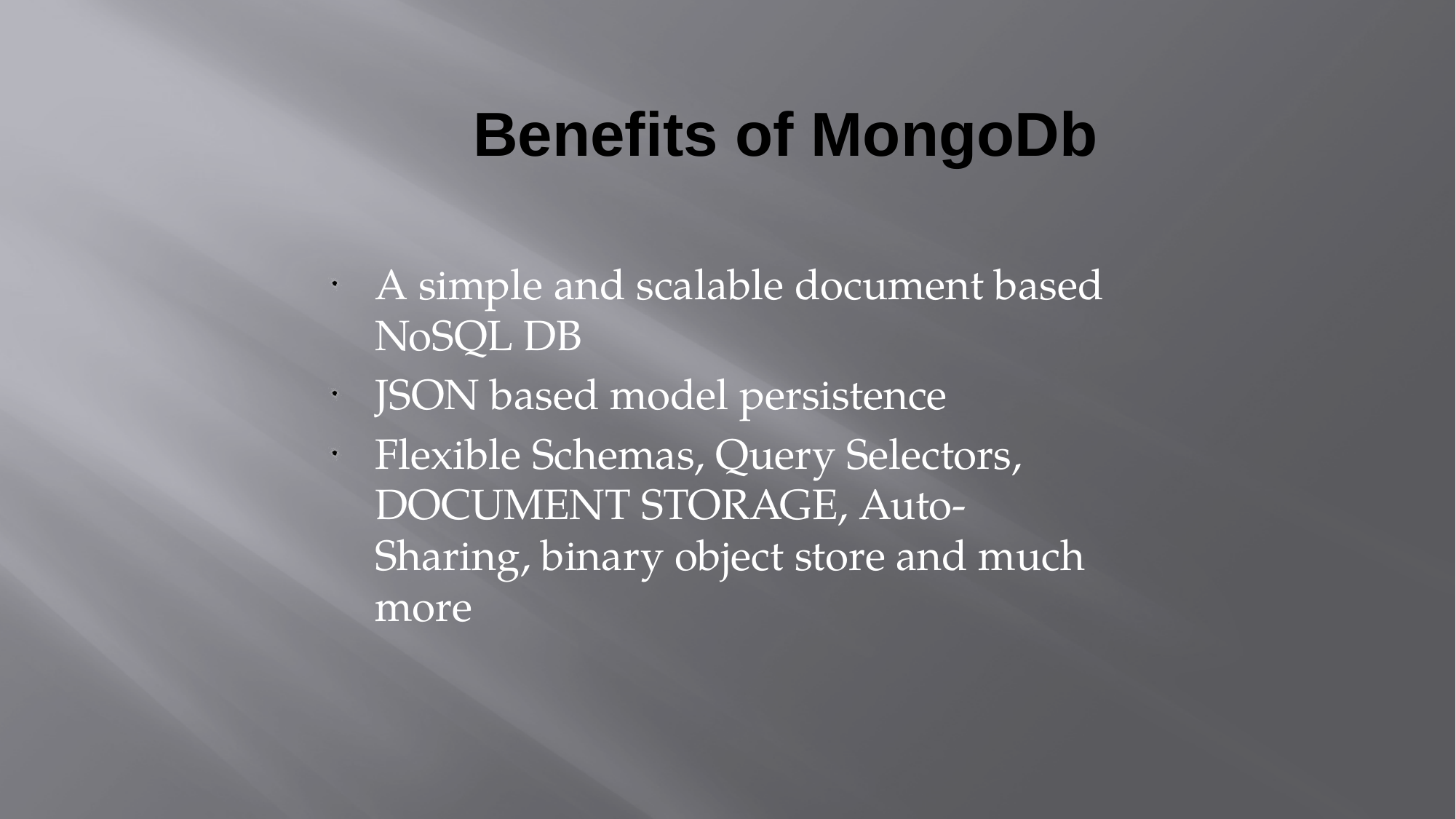

# Benefits of MongoDb
A simple and scalable document based NoSQL DB
JSON based model persistence
Flexible Schemas, Query Selectors, DOCUMENT STORAGE, Auto-Sharing, binary object store and much more